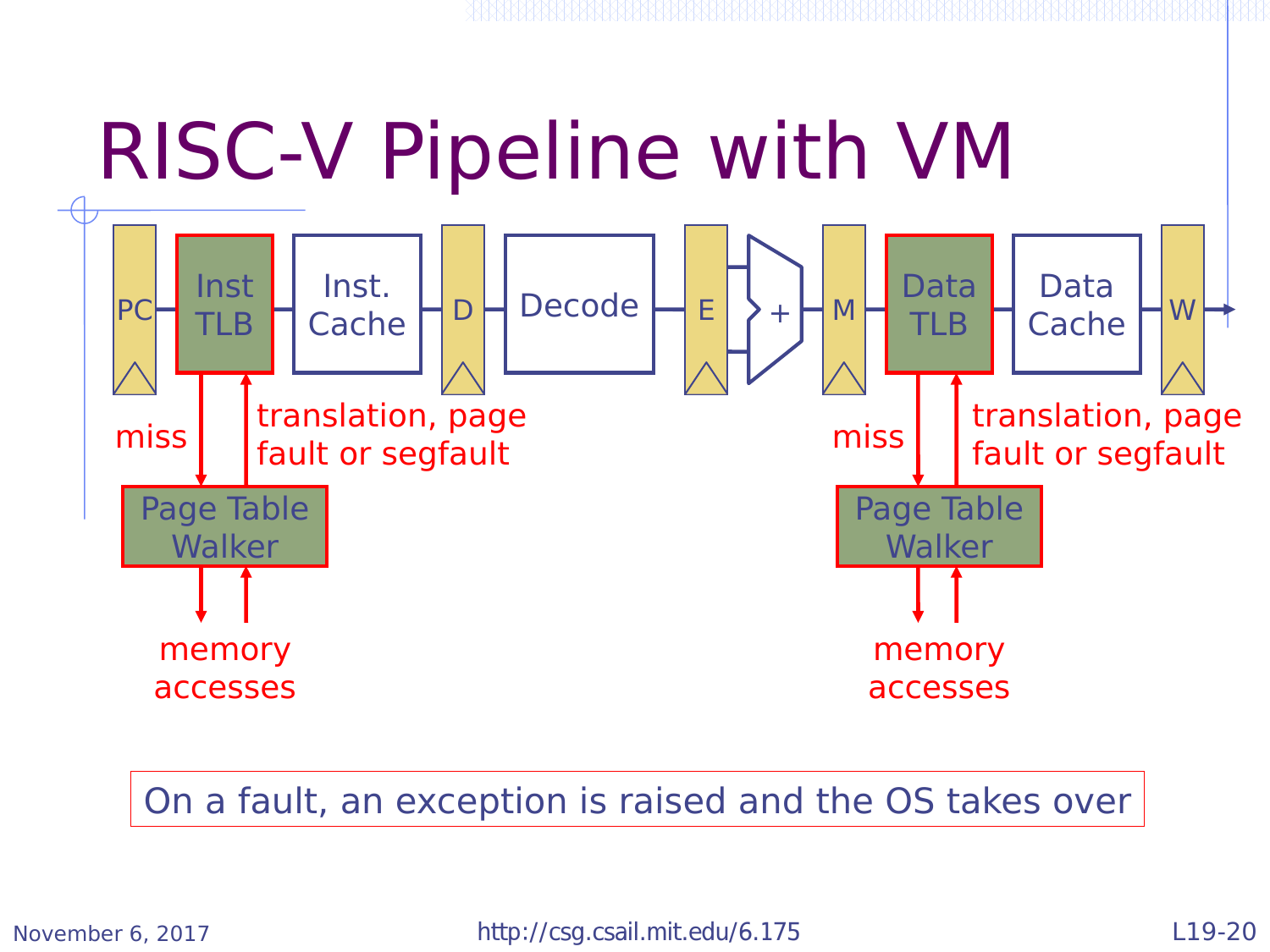

# RISC-V Pipeline with VM
PC

D

E

M

W

Inst TLB
Inst. Cache
Decode

Data TLB
Data Cache

+

translation, page fault or segfault
translation, page fault or segfault
miss
miss
Page Table Walker
Page Table Walker

memory accesses
memory accesses
On a fault, an exception is raised and the OS takes over
November 6, 2017
http://csg.csail.mit.edu/6.175
L19-20